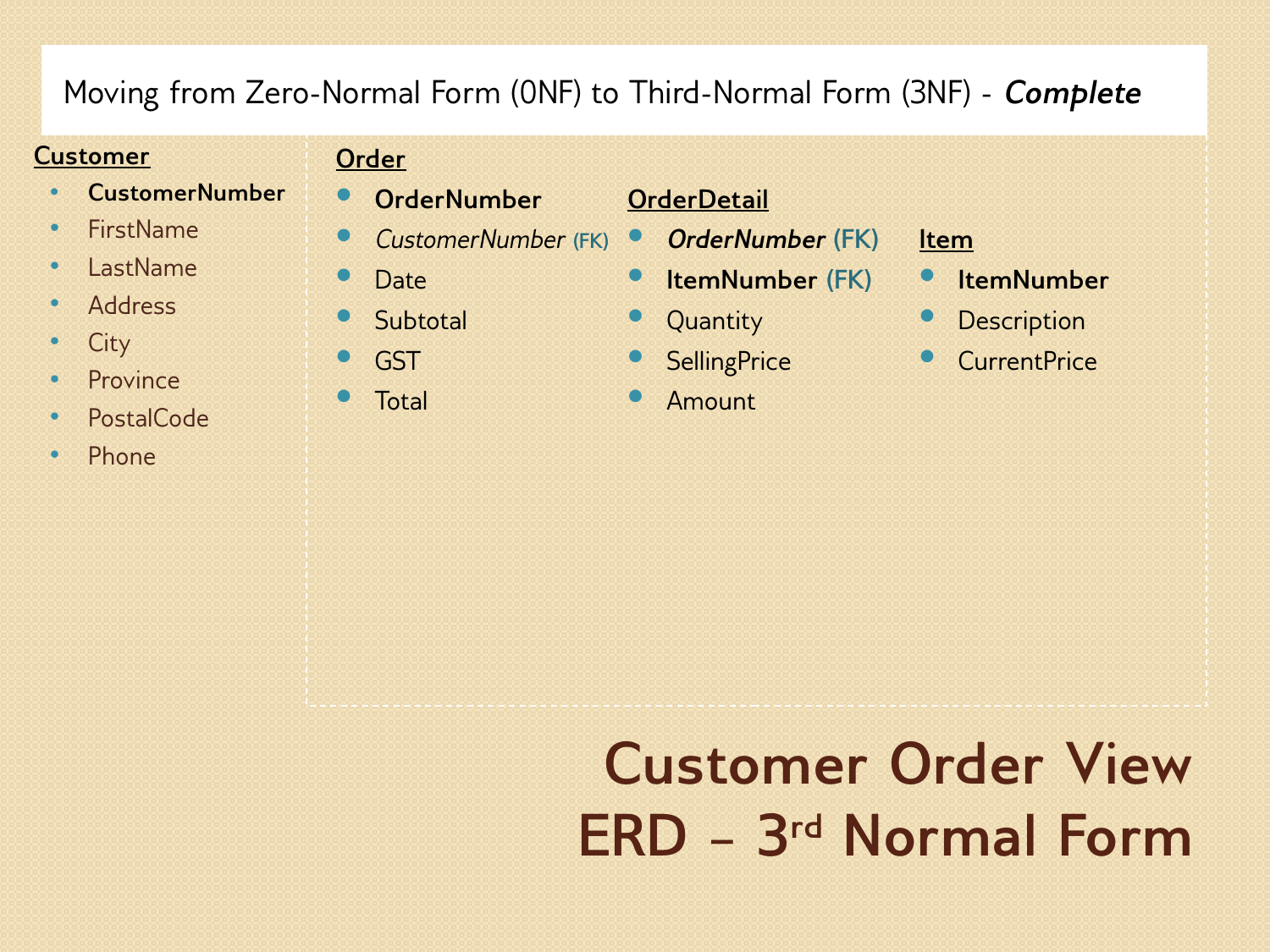

Moving from Zero-Normal Form (0NF) to Third-Normal Form (3NF) - Complete
Order
OrderNumber
CustomerNumber (FK)
Date
Subtotal
GST
Total

OrderDetail
OrderNumber (FK)
ItemNumber (FK)
Quantity
SellingPrice
Amount

Item
ItemNumber
Description
CurrentPrice

Customer
CustomerNumber
FirstName
LastName
Address
City
Province
PostalCode
Phone
# Customer Order View ERD – 3rd Normal Form